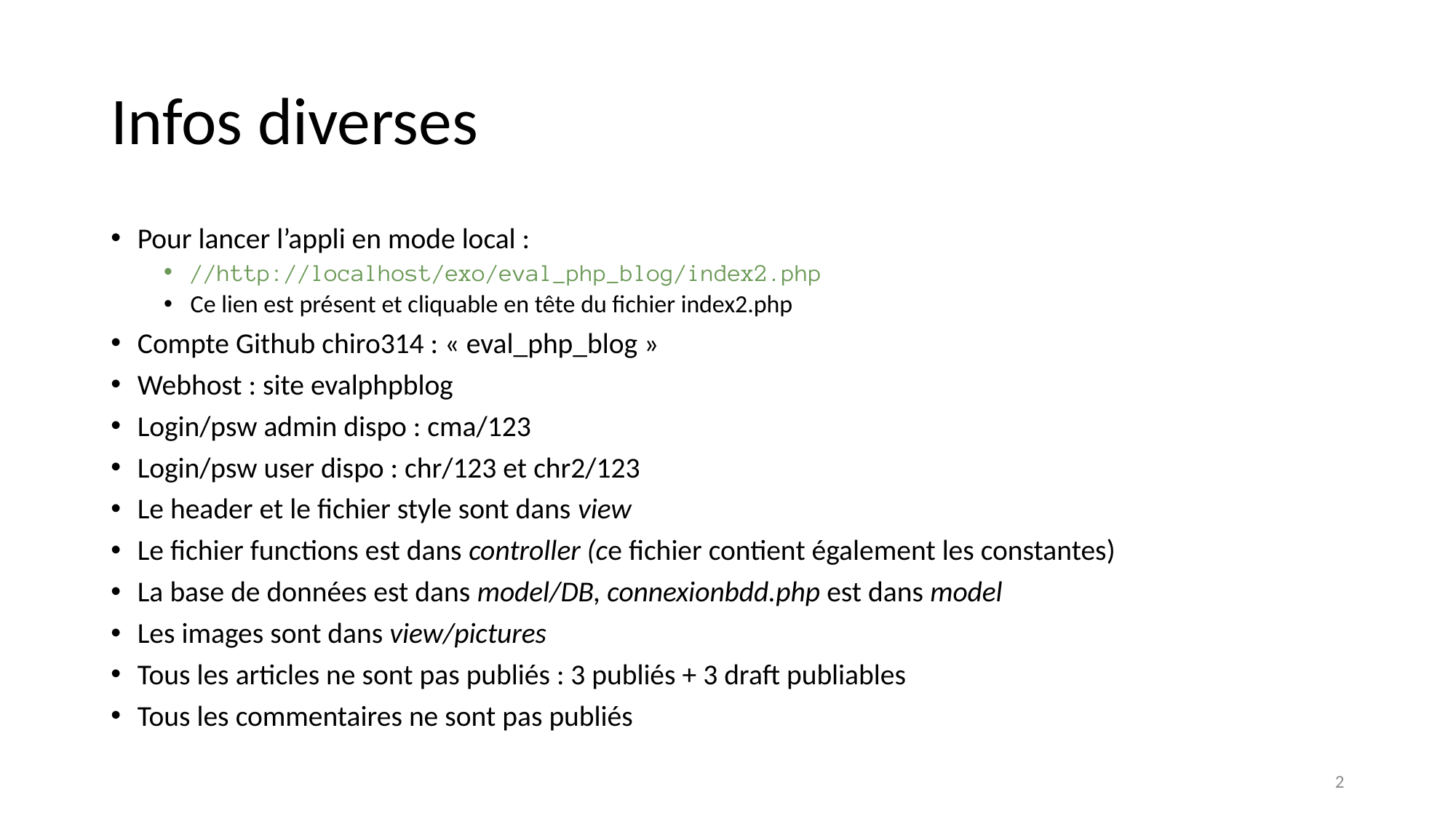

# Infos diverses
Pour lancer l’appli en mode local :
//http://localhost/exo/eval_php_blog/index2.php
Ce lien est présent et cliquable en tête du fichier index2.php
Compte Github chiro314 : « eval_php_blog »
Webhost : site evalphpblog
Login/psw admin dispo : cma/123
Login/psw user dispo : chr/123 et chr2/123
Le header et le fichier style sont dans view
Le fichier functions est dans controller (ce fichier contient également les constantes)
La base de données est dans model/DB, connexionbdd.php est dans model
Les images sont dans view/pictures
Tous les articles ne sont pas publiés : 3 publiés + 3 draft publiables
Tous les commentaires ne sont pas publiés
2